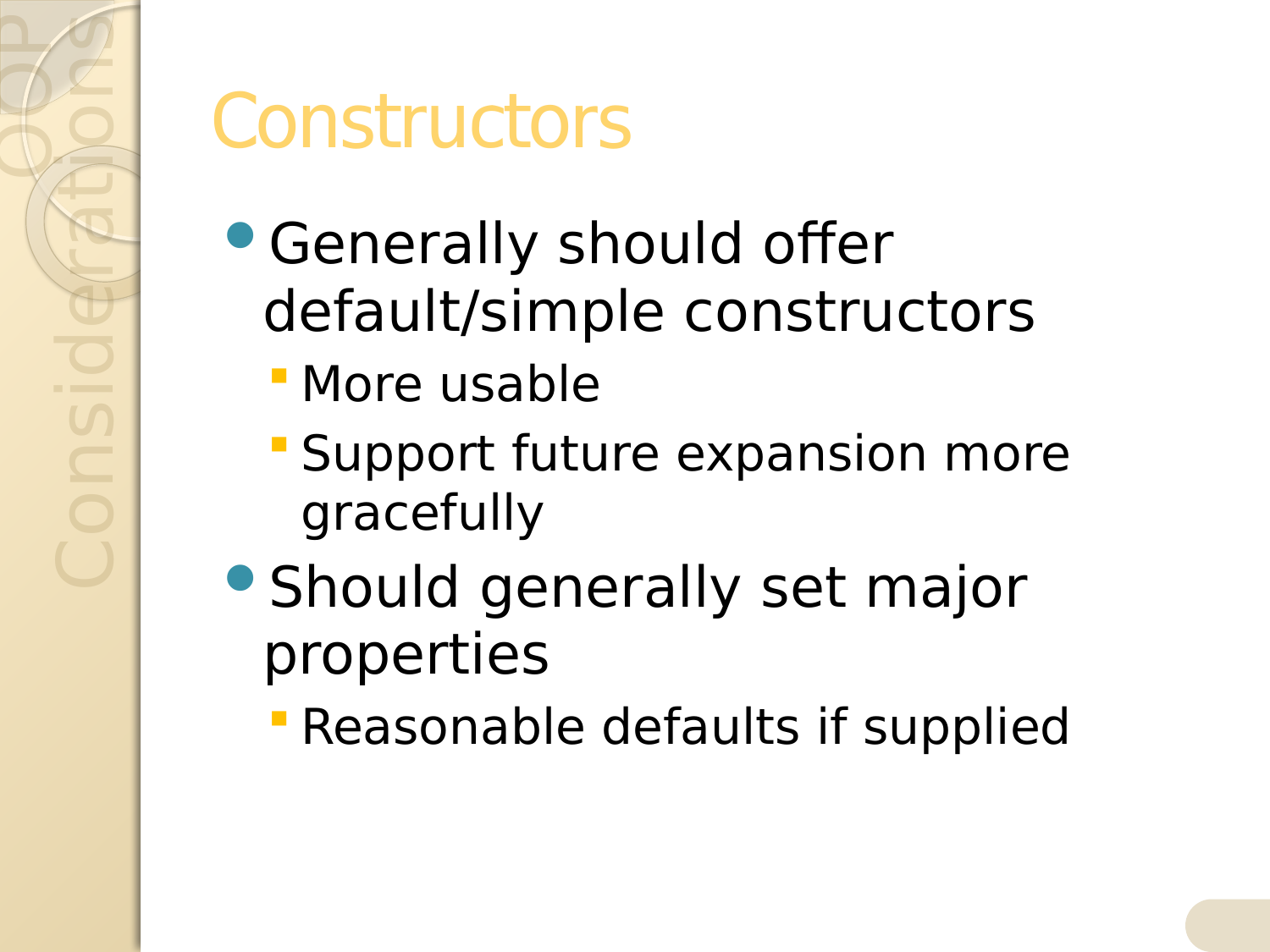

# Constructors
Generally should offer default/simple constructors
More usable
Support future expansion more gracefully
Should generally set major properties
Reasonable defaults if supplied